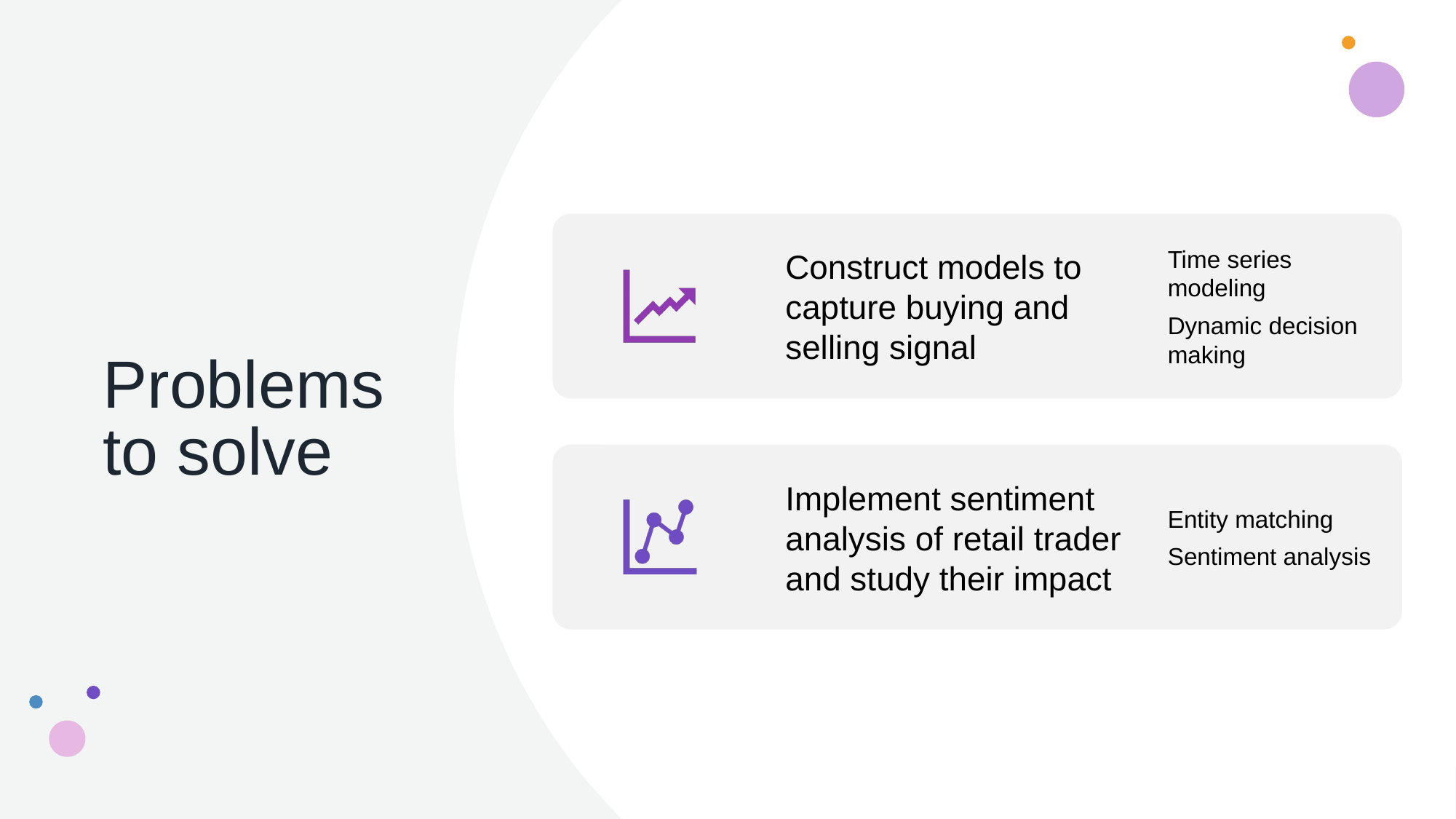

# Problems to solve
Construct models to capture buying and selling signal
Time series modeling
Dynamic decision making
Implement sentiment analysis of retail trader and study their impact
Entity matching
Sentiment analysis